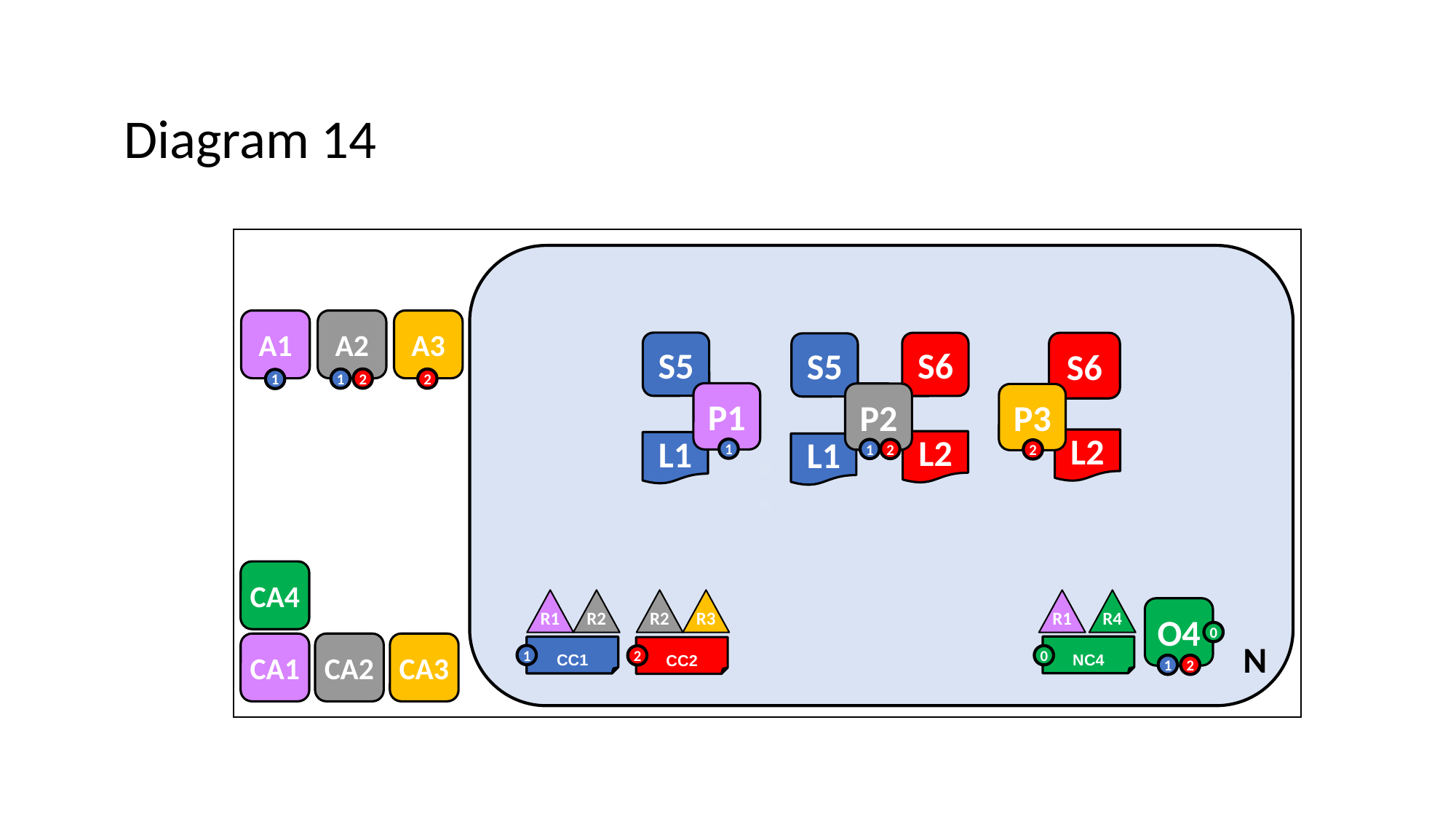

Diagram 14

A1
A2
A3
S5
P1
L1
1
S6
S5
P2
L2
L1
1
2
S6
P3
L2
2

2
1
2
1
CA4
CA1
CA2
CA3
R1
R2
CC1
1
R2
R3
CC2
2
R1
R4
O4
0
1
2
N
NC4
0